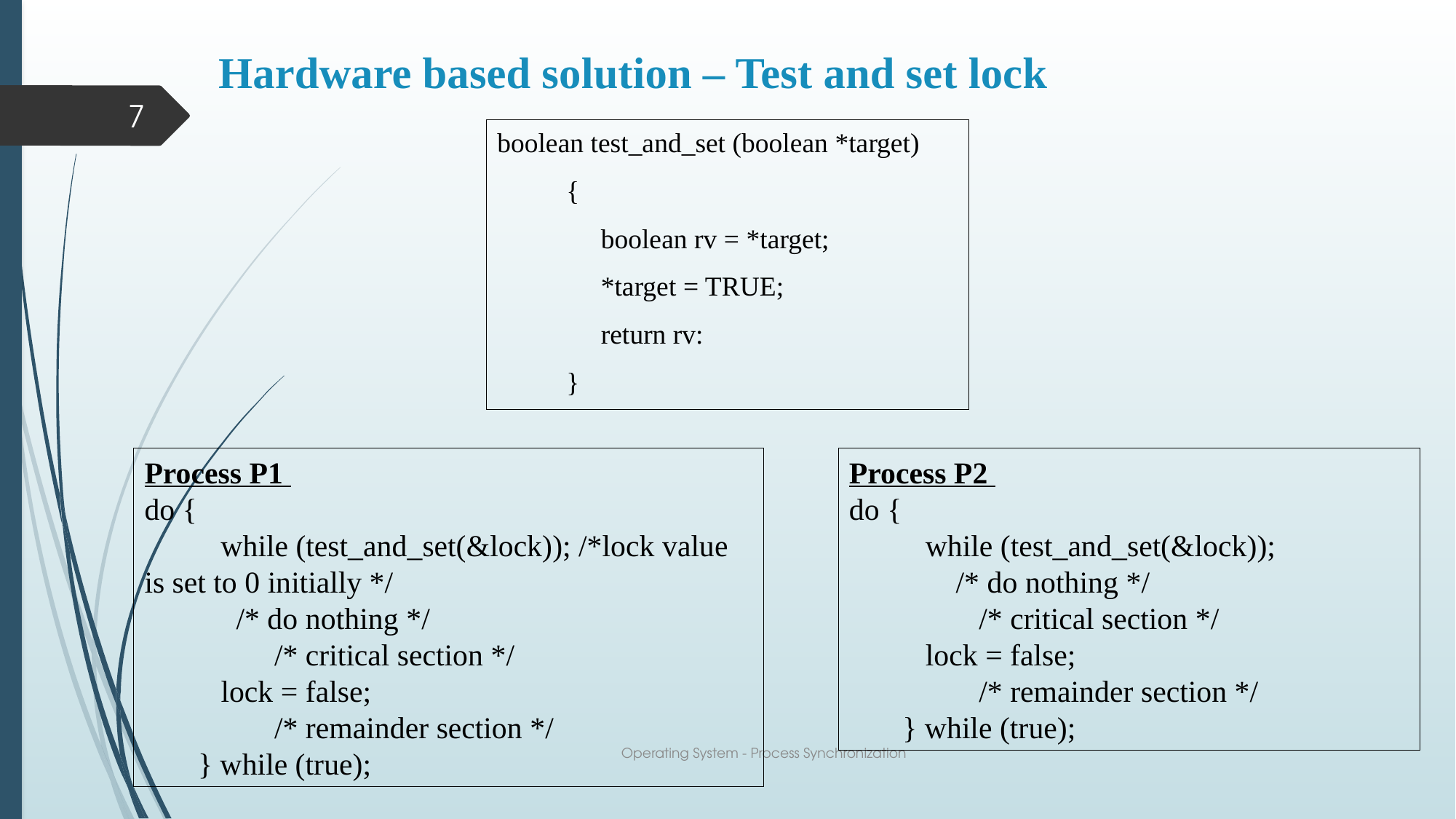

# Hardware based solution – Test and set lock
7
boolean test_and_set (boolean *target)
          {
               boolean rv = *target;
               *target = TRUE;
               return rv:
          }

Process P1
do {
          while (test_and_set(&lock)); /*lock value is set to 0 initially */
            /* do nothing */
                 /* critical section */
          lock = false;
                 /* remainder section */
       } while (true);
Process P2
do {
          while (test_and_set(&lock));
              /* do nothing */
                 /* critical section */
          lock = false;
                 /* remainder section */
       } while (true);
Operating System - Process Synchronization